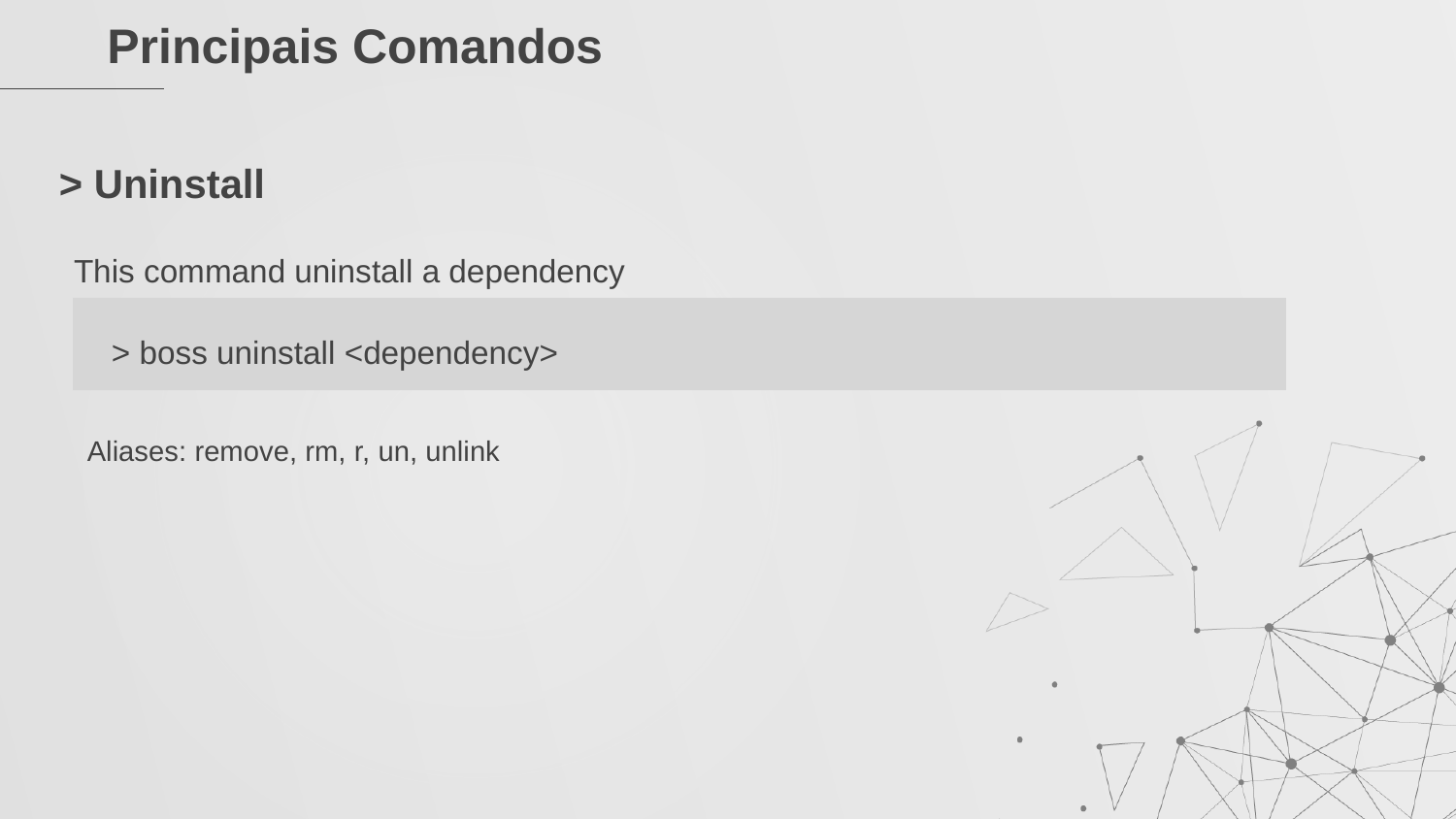

# Principais Comandos

> Uninstall
This command uninstall a dependency
> boss uninstall <dependency>

Aliases: remove, rm, r, un, unlink